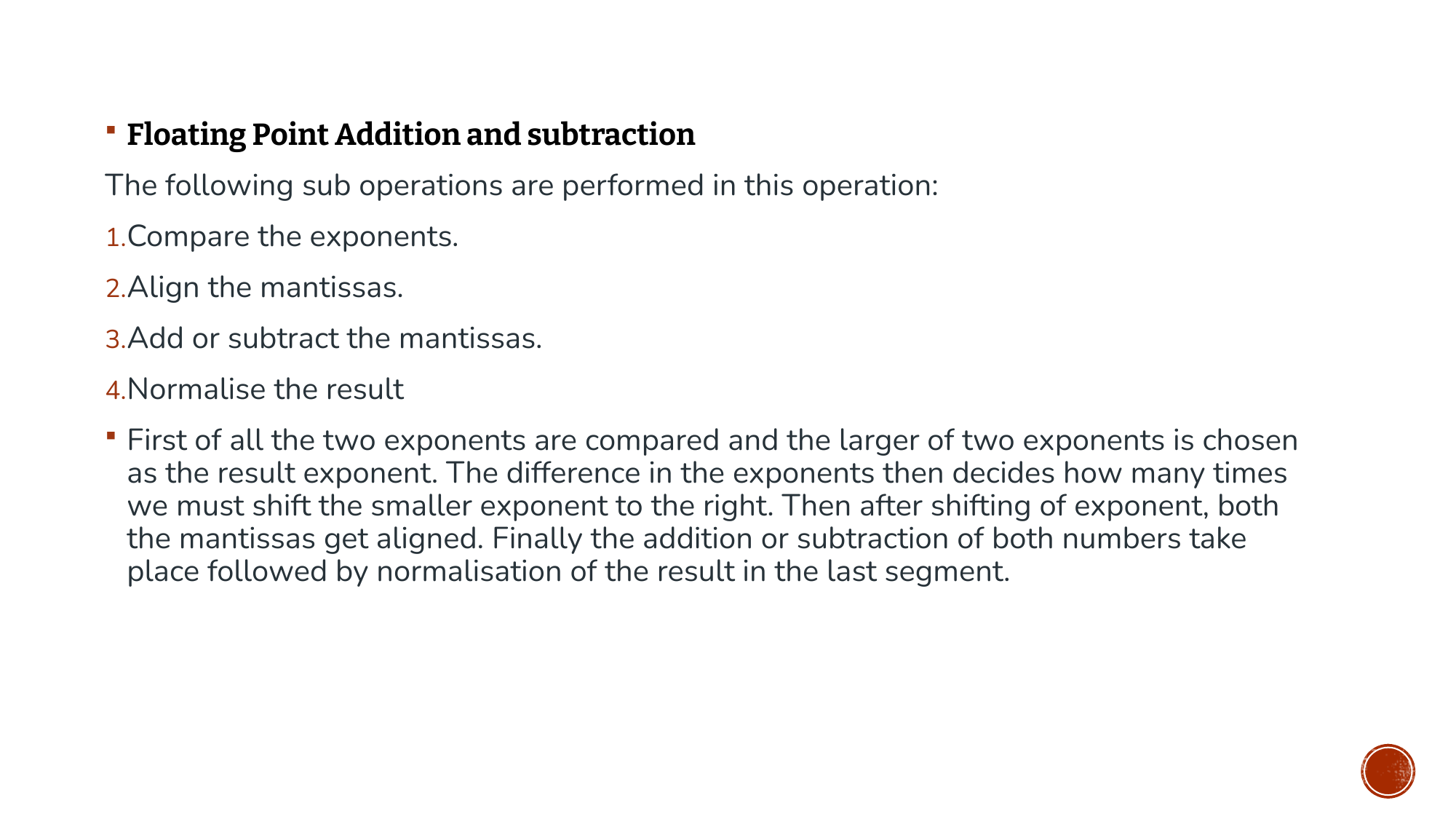

Floating Point Addition and subtraction
The following sub operations are performed in this operation:
Compare the exponents.
Align the mantissas.
Add or subtract the mantissas.
Normalise the result
First of all the two exponents are compared and the larger of two exponents is chosen as the result exponent. The difference in the exponents then decides how many times we must shift the smaller exponent to the right. Then after shifting of exponent, both the mantissas get aligned. Finally the addition or subtraction of both numbers take place followed by normalisation of the result in the last segment.